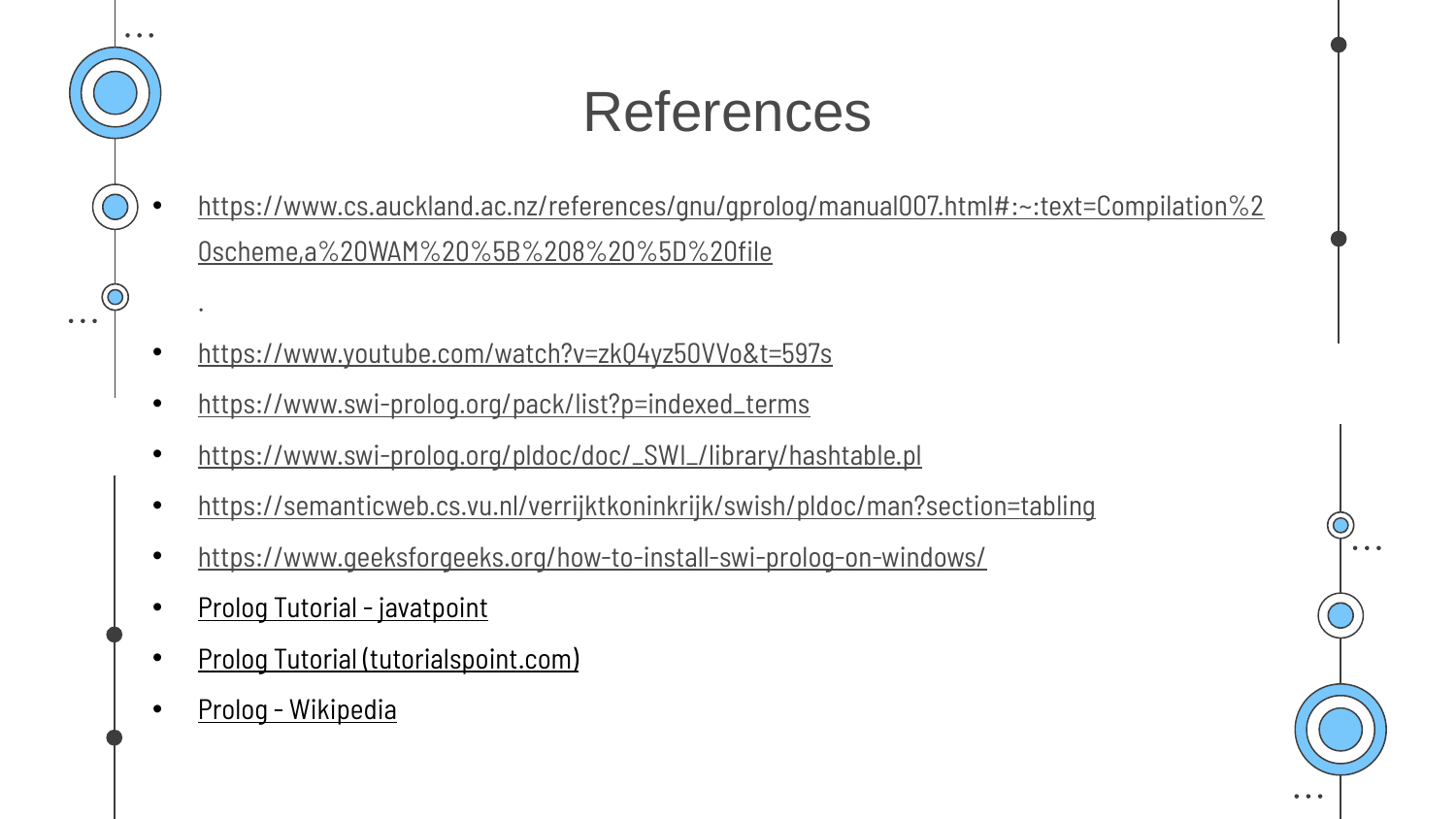

# References
https://www.cs.auckland.ac.nz/references/gnu/gprolog/manual007.html#:~:text=Compilation%20scheme,a%20WAM%20%5B%208%20%5D%20file.
https://www.youtube.com/watch?v=zkQ4yz50VVo&t=597s
https://www.swi-prolog.org/pack/list?p=indexed_terms
https://www.swi-prolog.org/pldoc/doc/_SWI_/library/hashtable.pl
https://semanticweb.cs.vu.nl/verrijktkoninkrijk/swish/pldoc/man?section=tabling
https://www.geeksforgeeks.org/how-to-install-swi-prolog-on-windows/
Prolog Tutorial - javatpoint
Prolog Tutorial (tutorialspoint.com)
Prolog - Wikipedia